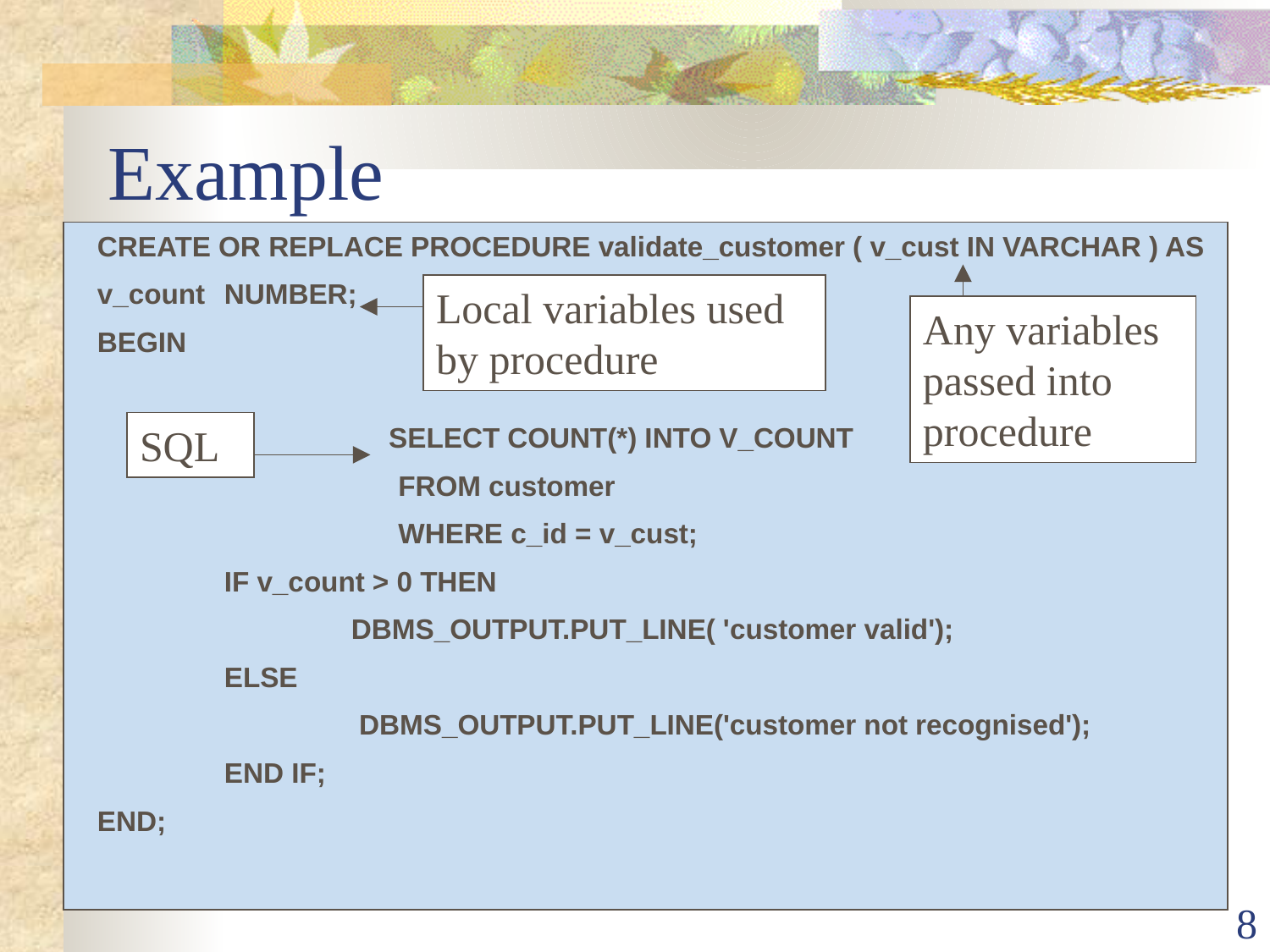

# Example

CREATE OR REPLACE PROCEDURE validate_customer ( v_cust IN VARCHAR ) AS
v_count	NUMBER;
BEGIN

	                     SELECT COUNT(*) INTO V_COUNT
		      FROM customer
		      WHERE c_id = v_cust;
	IF v_count > 0 THEN
		DBMS_OUTPUT.PUT_LINE( 'customer valid');
	ELSE
		 DBMS_OUTPUT.PUT_LINE('customer not recognised');
	END IF;
END;
Local variables used by procedure
Any variables passed into procedure
SQL
8